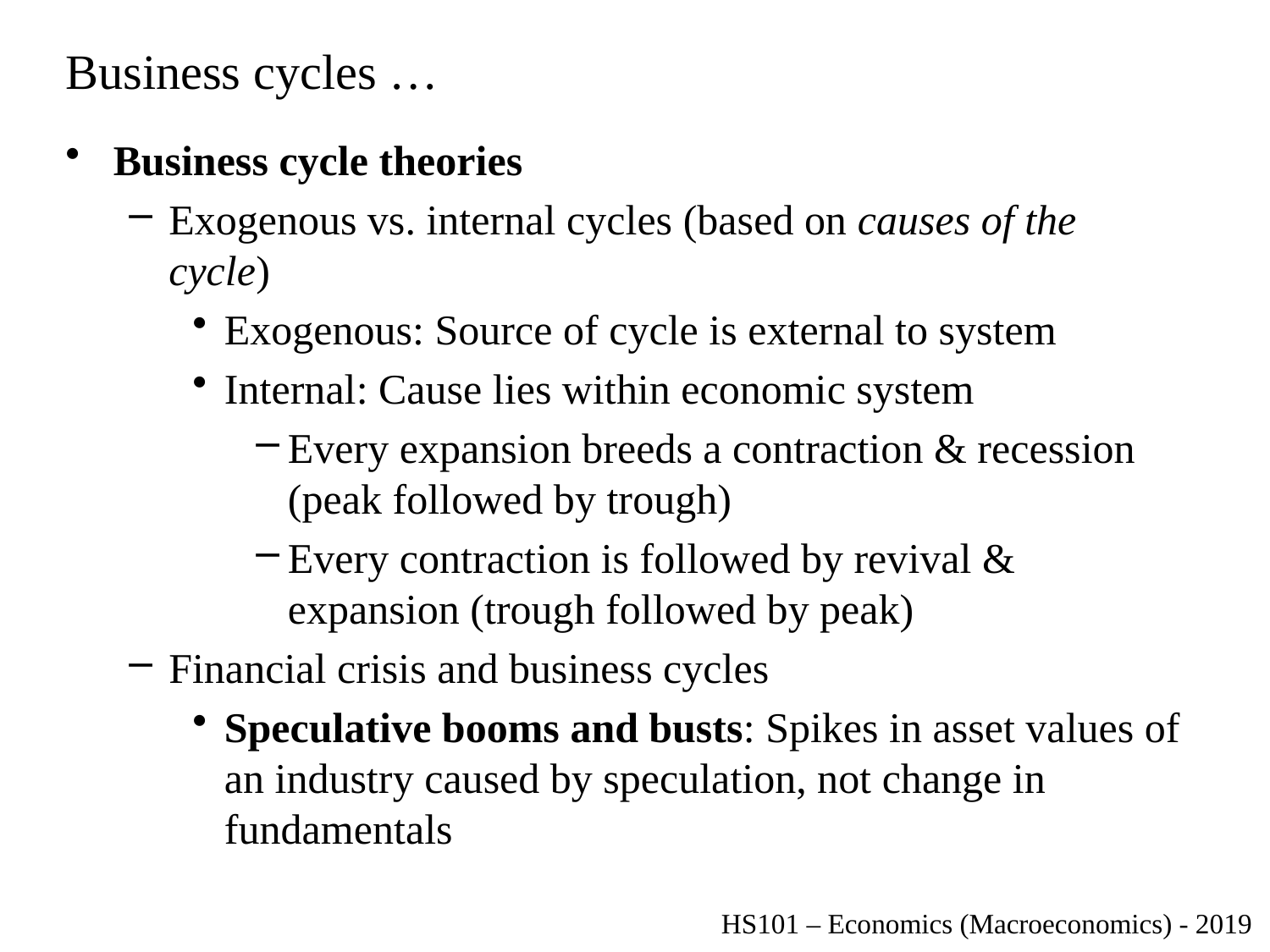

# Business cycles …
Business cycle theories
Exogenous vs. internal cycles (based on causes of the cycle)
Exogenous: Source of cycle is external to system
Internal: Cause lies within economic system
Every expansion breeds a contraction & recession (peak followed by trough)
Every contraction is followed by revival & expansion (trough followed by peak)
Financial crisis and business cycles
Speculative booms and busts: Spikes in asset values of an industry caused by speculation, not change in fundamentals

HS101 – Economics (Macroeconomics) - 2019